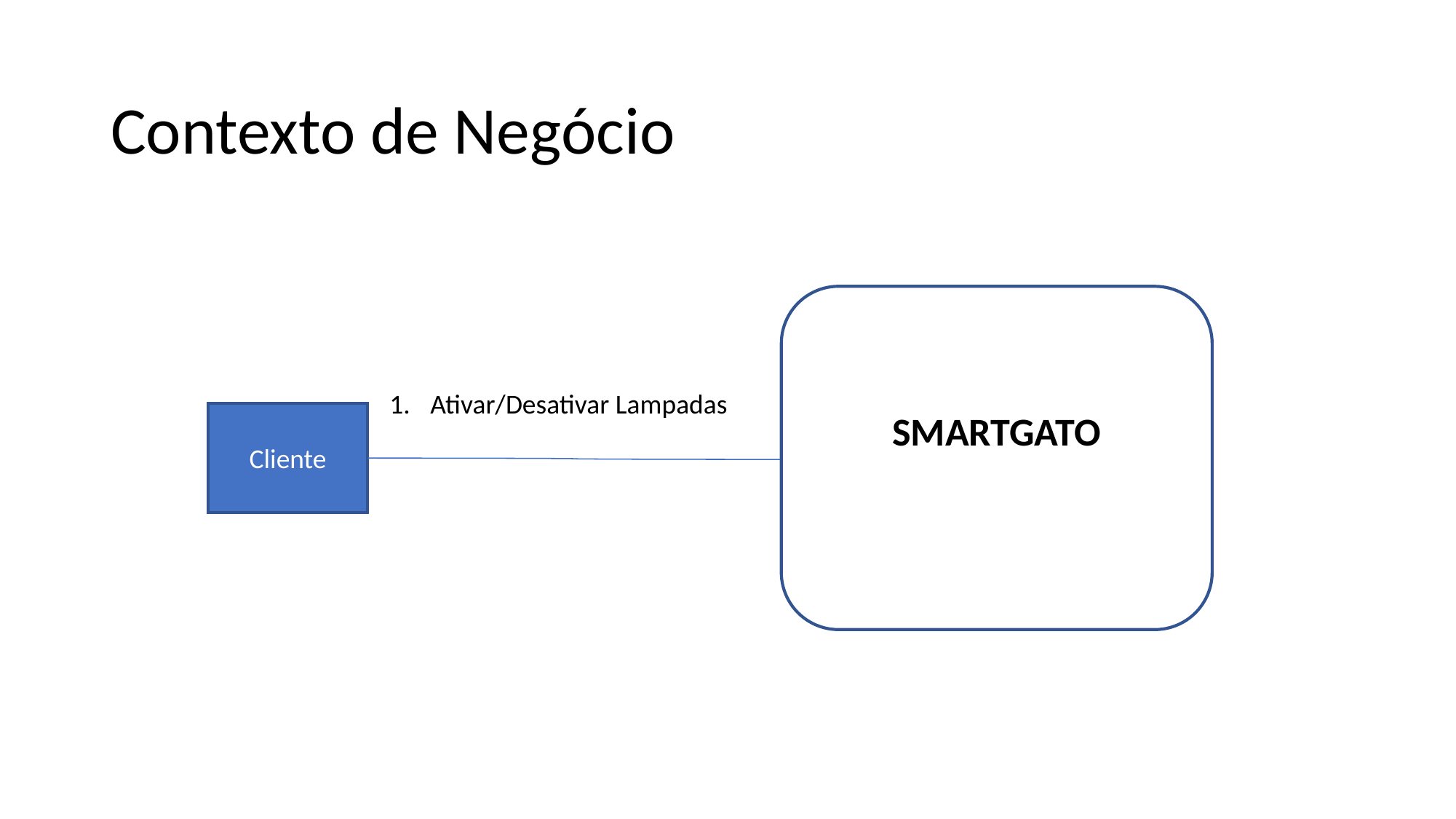

Contexto de Negócio
SMARTGATO
Ativar/Desativar Lampadas
Cliente